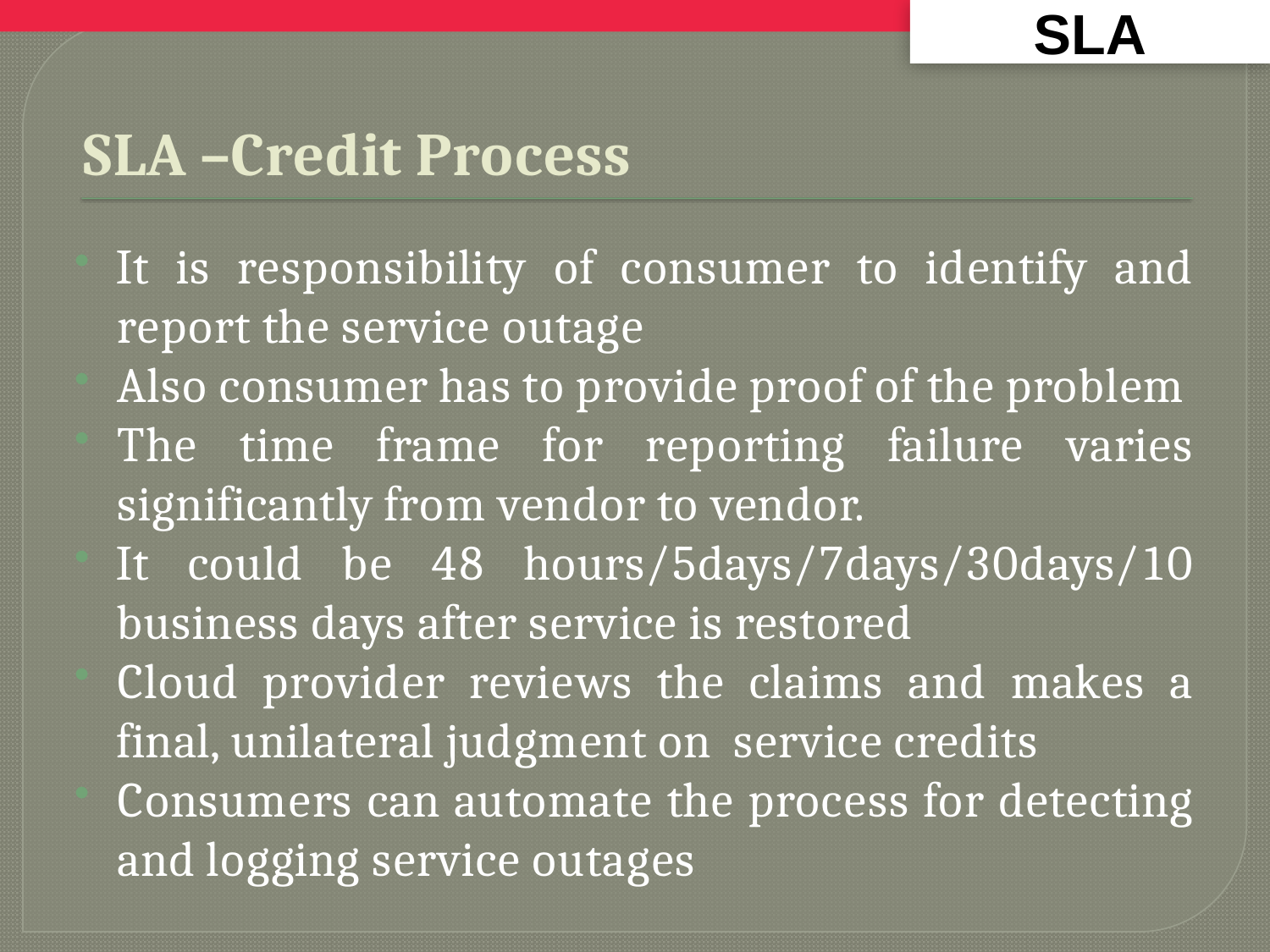

# SLA –Credit Process
It is responsibility of consumer to identify and report the service outage
Also consumer has to provide proof of the problem
The time frame for reporting failure varies significantly from vendor to vendor.
It could be 48 hours/5days/7days/30days/10 business days after service is restored
Cloud provider reviews the claims and makes a final, unilateral judgment on  service credits
Consumers can automate the process for detecting and logging service outages